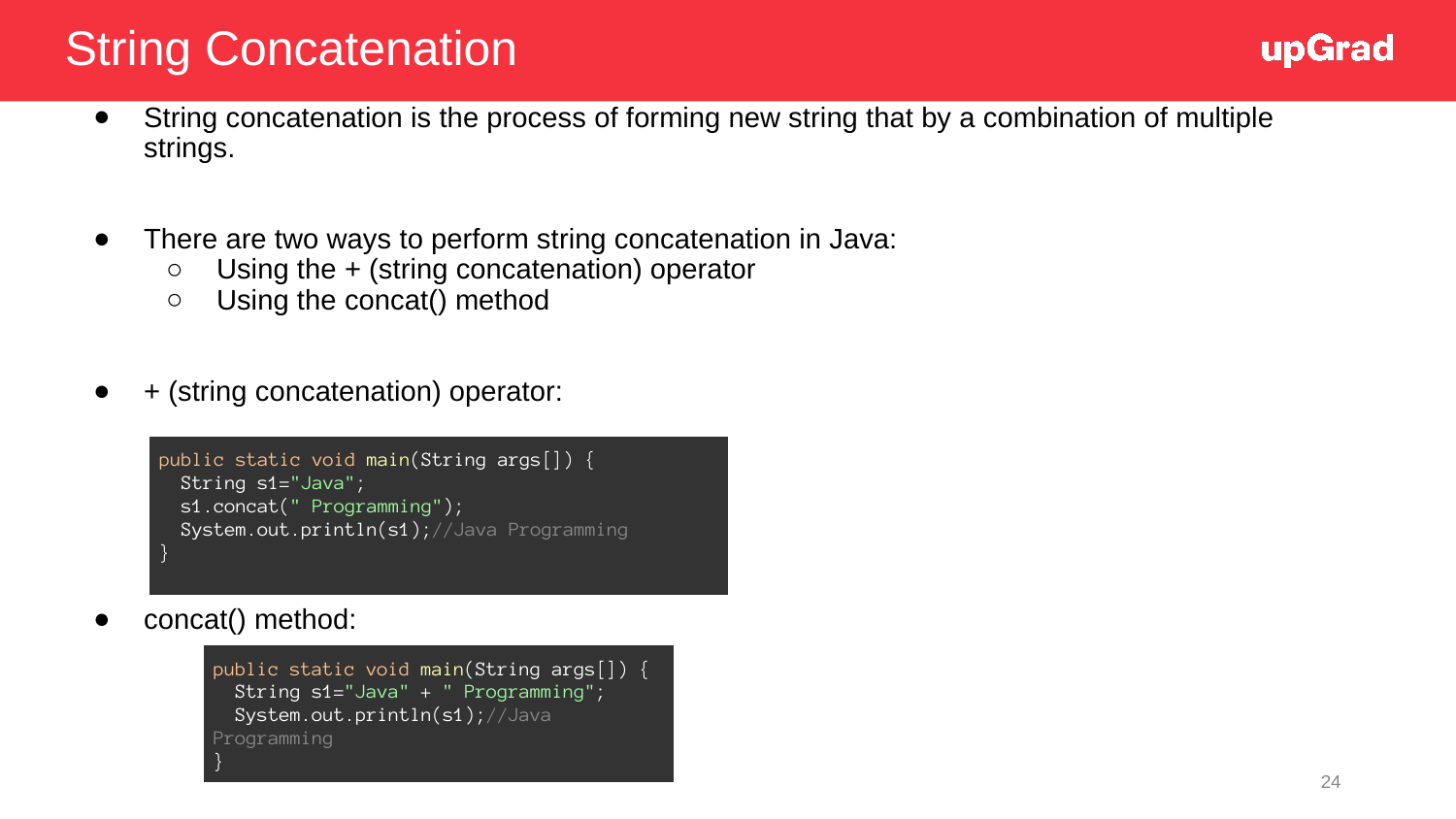

# String Concatenation
String concatenation is the process of forming new string that by a combination of multiple strings.

There are two ways to perform string concatenation in Java:
Using the + (string concatenation) operator
Using the concat() method

+ (string concatenation) operator:

concat() method:

| public static void main(String args[]) { String s1="Java"; s1.concat(" Programming"); System.out.println(s1);//Java Programming } |
| --- |
| public static void main(String args[]) { String s1="Java" + " Programming"; System.out.println(s1);//Java Programming } |
| --- |
24